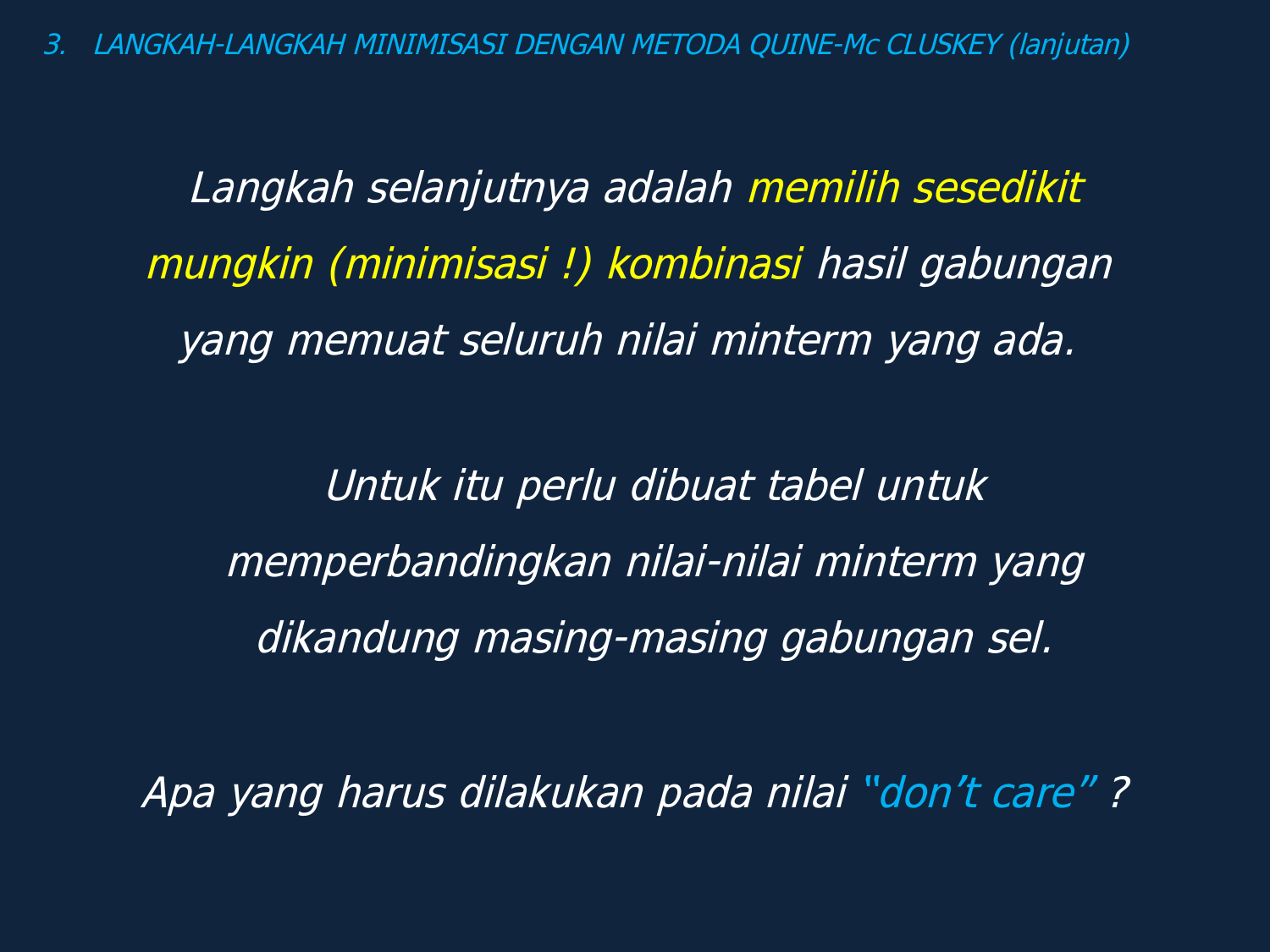

# 3.	LANGKAH-LANGKAH MINIMISASI DENGAN METODA QUINE-Mc CLUSKEY (lanjutan)
Langkah selanjutnya adalah memilih sesedikit mungkin (minimisasi !) kombinasi hasil gabungan
yang memuat seluruh nilai minterm yang ada.
Untuk itu perlu dibuat tabel untuk memperbandingkan nilai-nilai minterm yang dikandung masing-masing gabungan sel.
Apa yang harus dilakukan pada nilai “don’t care” ?